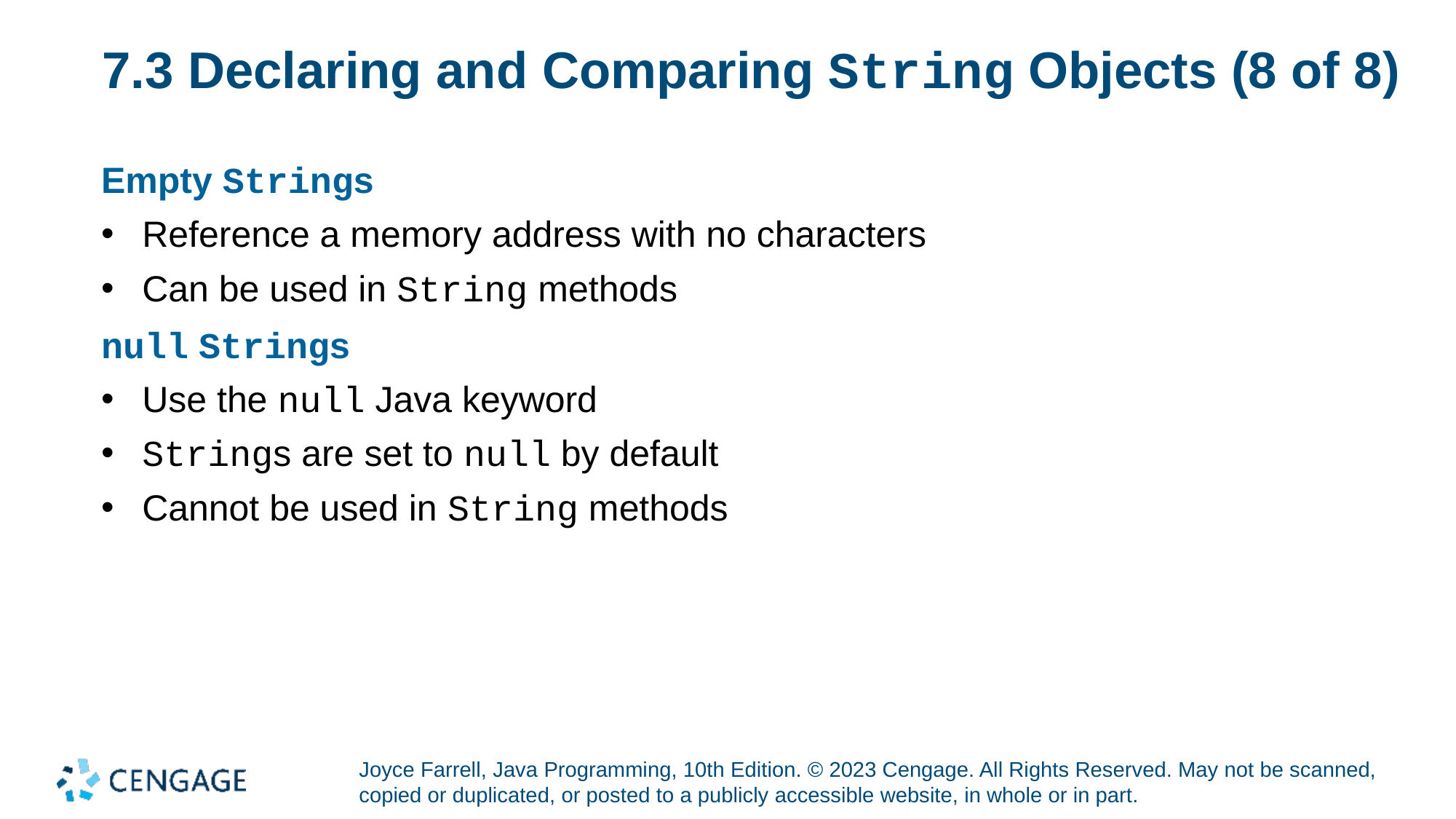

# 7.3 Declaring and Comparing String Objects (8 of 8)
Empty Strings
Reference a memory address with no characters
Can be used in String methods
null Strings
Use the null Java keyword
Strings are set to null by default
Cannot be used in String methods